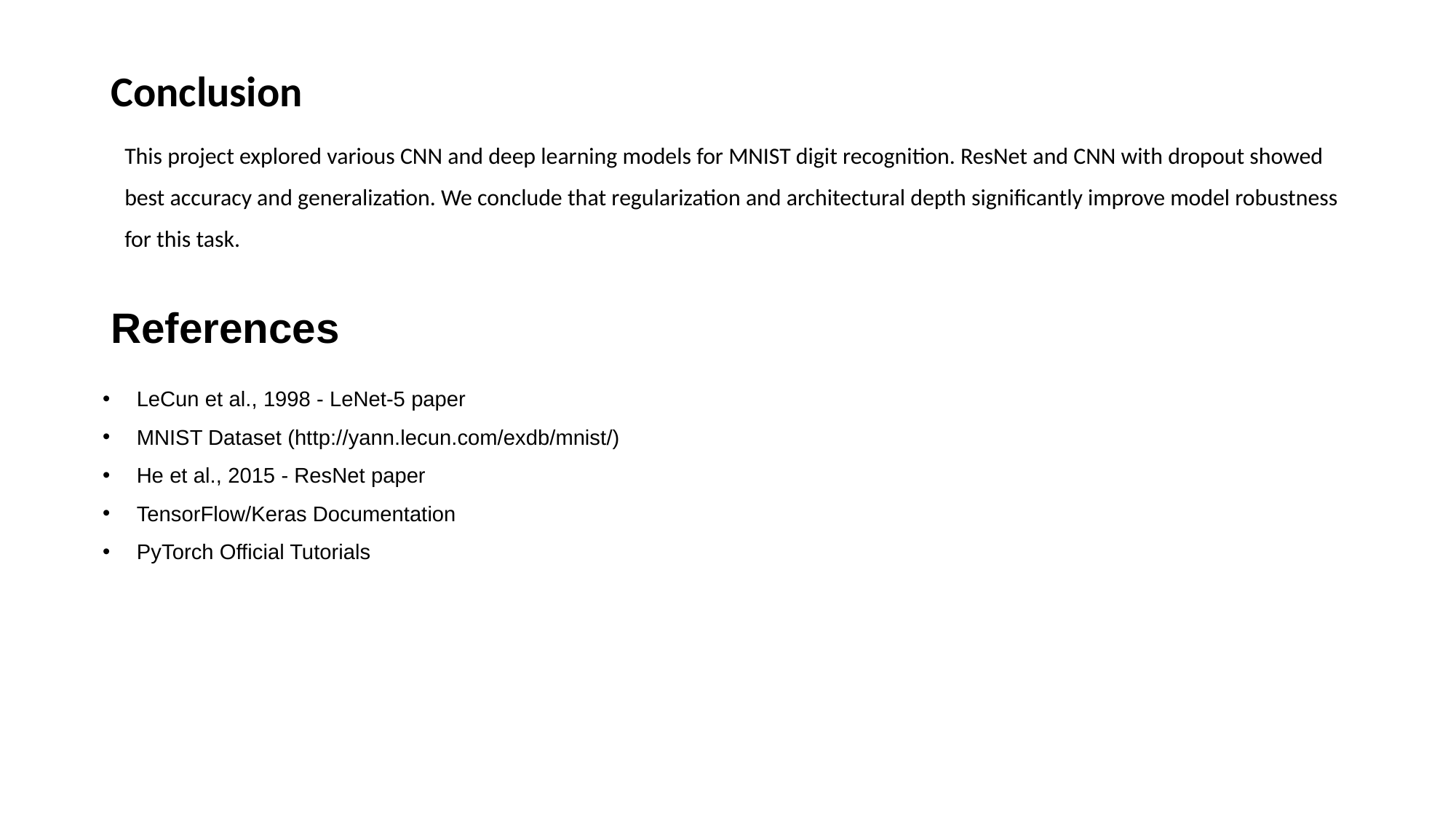

# Conclusion
	This project explored various CNN and deep learning models for MNIST digit recognition. ResNet and CNN with dropout showed best accuracy and generalization. We conclude that regularization and architectural depth significantly improve model robustness for this task.
References
LeCun et al., 1998 - LeNet-5 paper
MNIST Dataset (http://yann.lecun.com/exdb/mnist/)
He et al., 2015 - ResNet paper
TensorFlow/Keras Documentation
PyTorch Official Tutorials